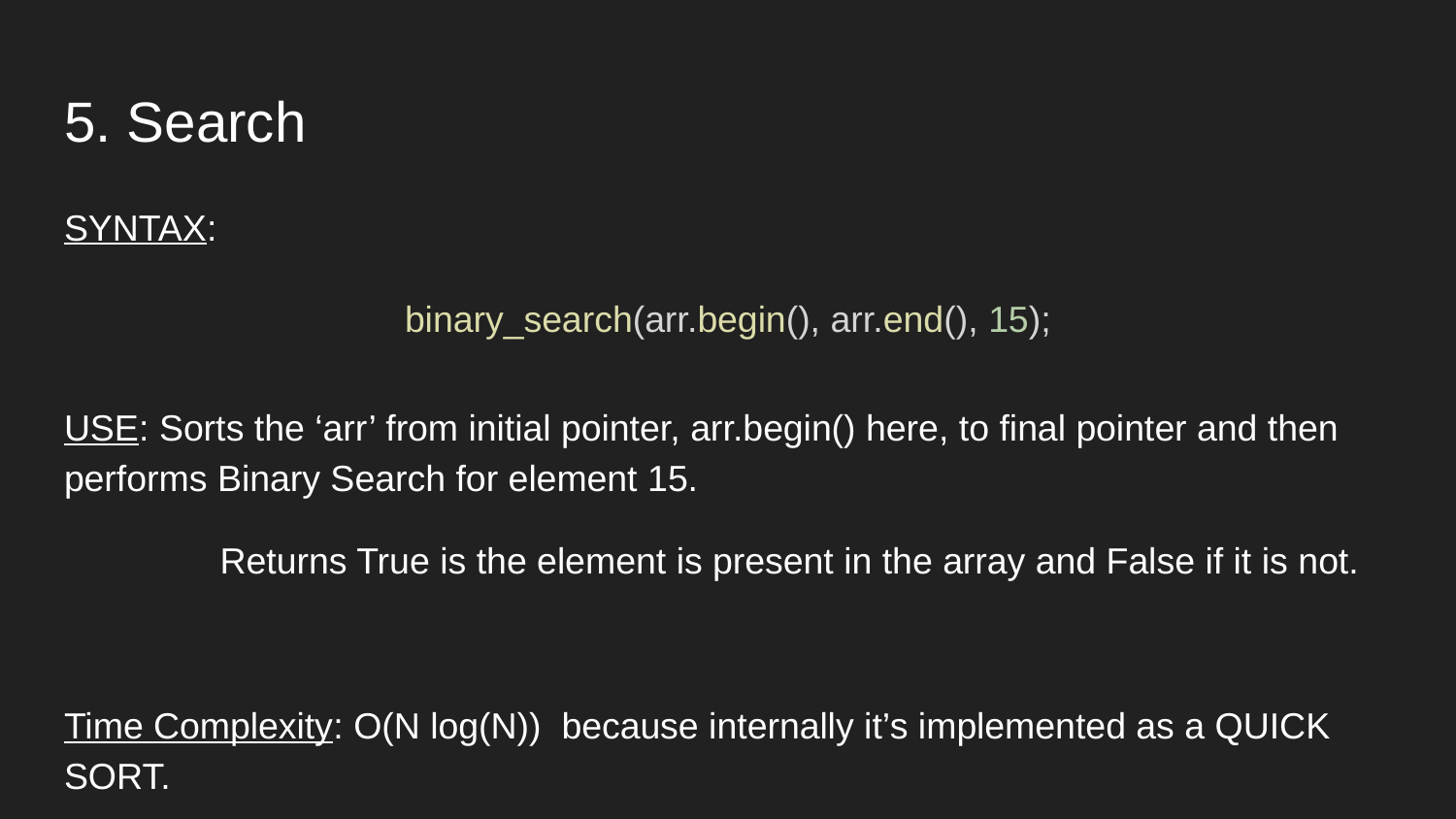

# 5. Search
SYNTAX:
binary_search(arr.begin(), arr.end(), 15);

USE: Sorts the ‘arr’ from initial pointer, arr.begin() here, to final pointer and then performs Binary Search for element 15.
	 Returns True is the element is present in the array and False if it is not.

Time Complexity: O(N log(N))  because internally it’s implemented as a QUICK SORT.